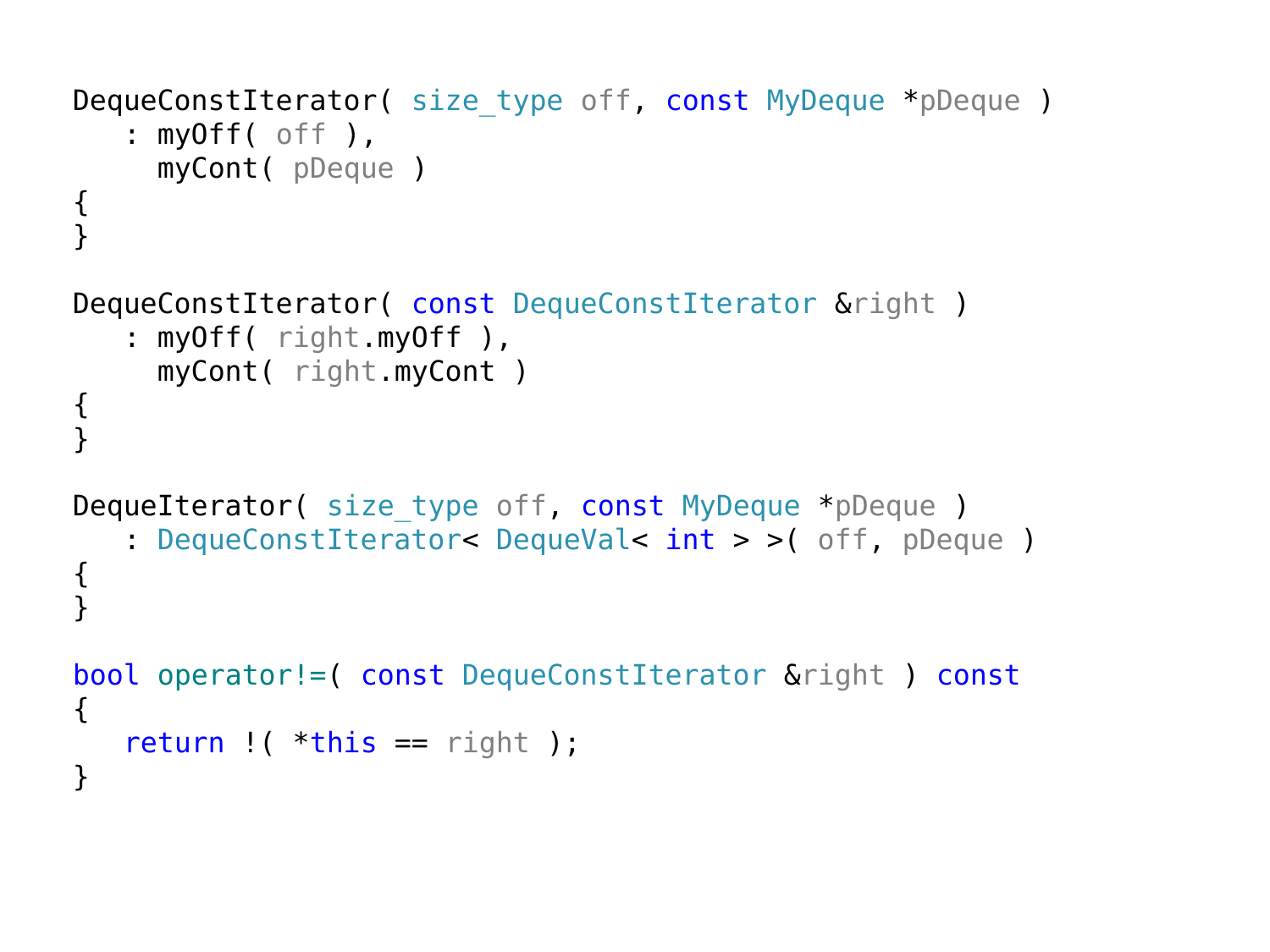

DequeConstIterator( size_type off, const MyDeque *pDeque )
   : myOff( off ),
     myCont( pDeque )
{
}

DequeConstIterator( const DequeConstIterator &right )
   : myOff( right.myOff ),
     myCont( right.myCont )
{
}

DequeIterator( size_type off, const MyDeque *pDeque )
   : DequeConstIterator< DequeVal< int > >( off, pDeque )
{
}

bool operator!=( const DequeConstIterator &right ) const
{
   return !( *this == right );
}